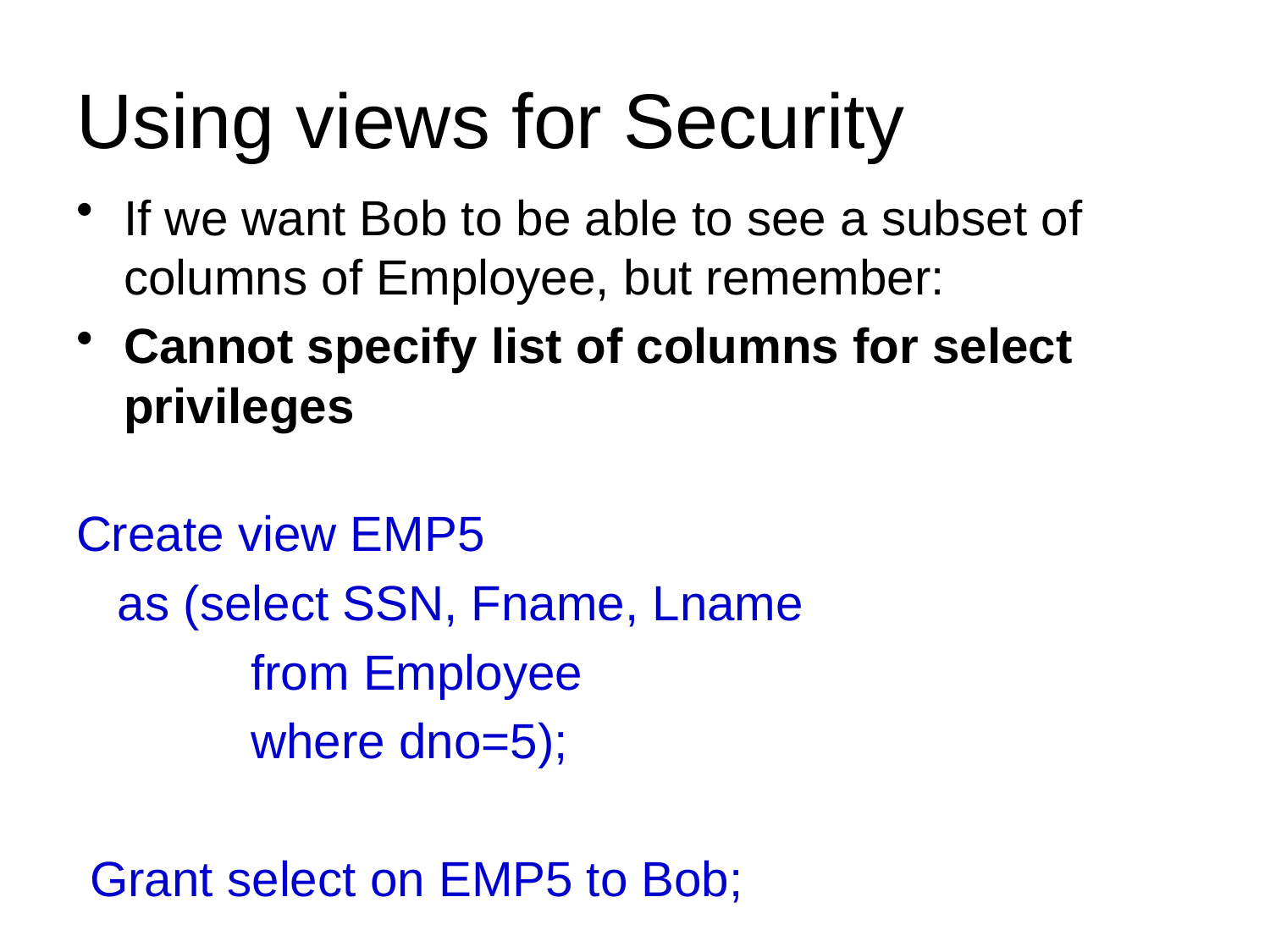

# Using views for Security
If we want Bob to be able to see a subset of columns of Employee, but remember:
Cannot specify list of columns for select privileges
Create view EMP5
   as (select SSN, Fname, Lname
   		from Employee
   		where dno=5);

 Grant select on EMP5 to Bob;